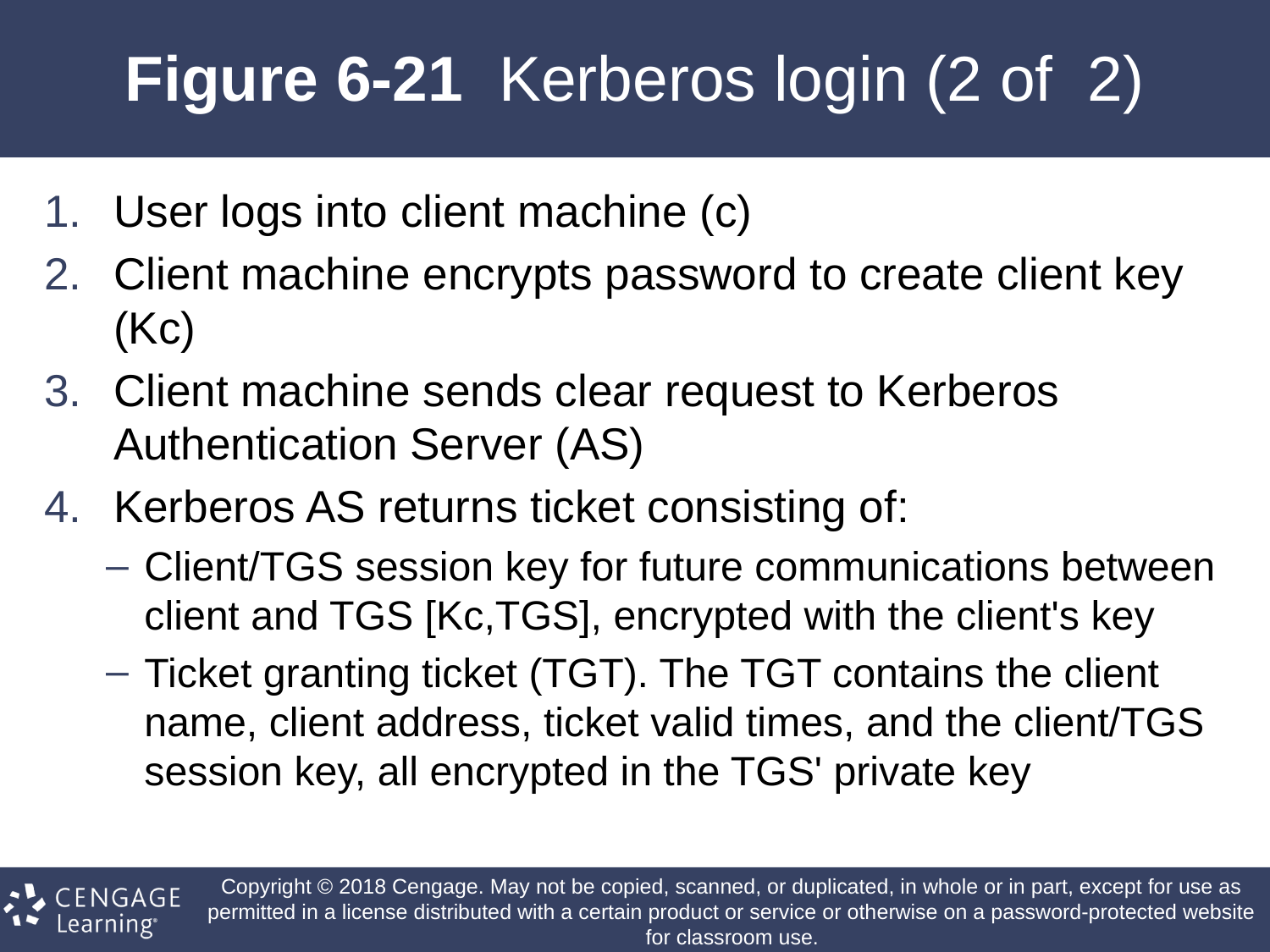

# Figure 6-21  Kerberos login (2 of  2)
User logs into client machine (c)
Client machine encrypts password to create client key (Kc)
Client machine sends clear request to Kerberos Authentication Server (AS)
Kerberos AS returns ticket consisting of:
Client/TGS session key for future communications between client and TGS [Kc,TGS], encrypted with the client's key
Ticket granting ticket (TGT). The TGT contains the client name, client address, ticket valid times, and the client/TGS session key, all encrypted in the TGS' private key